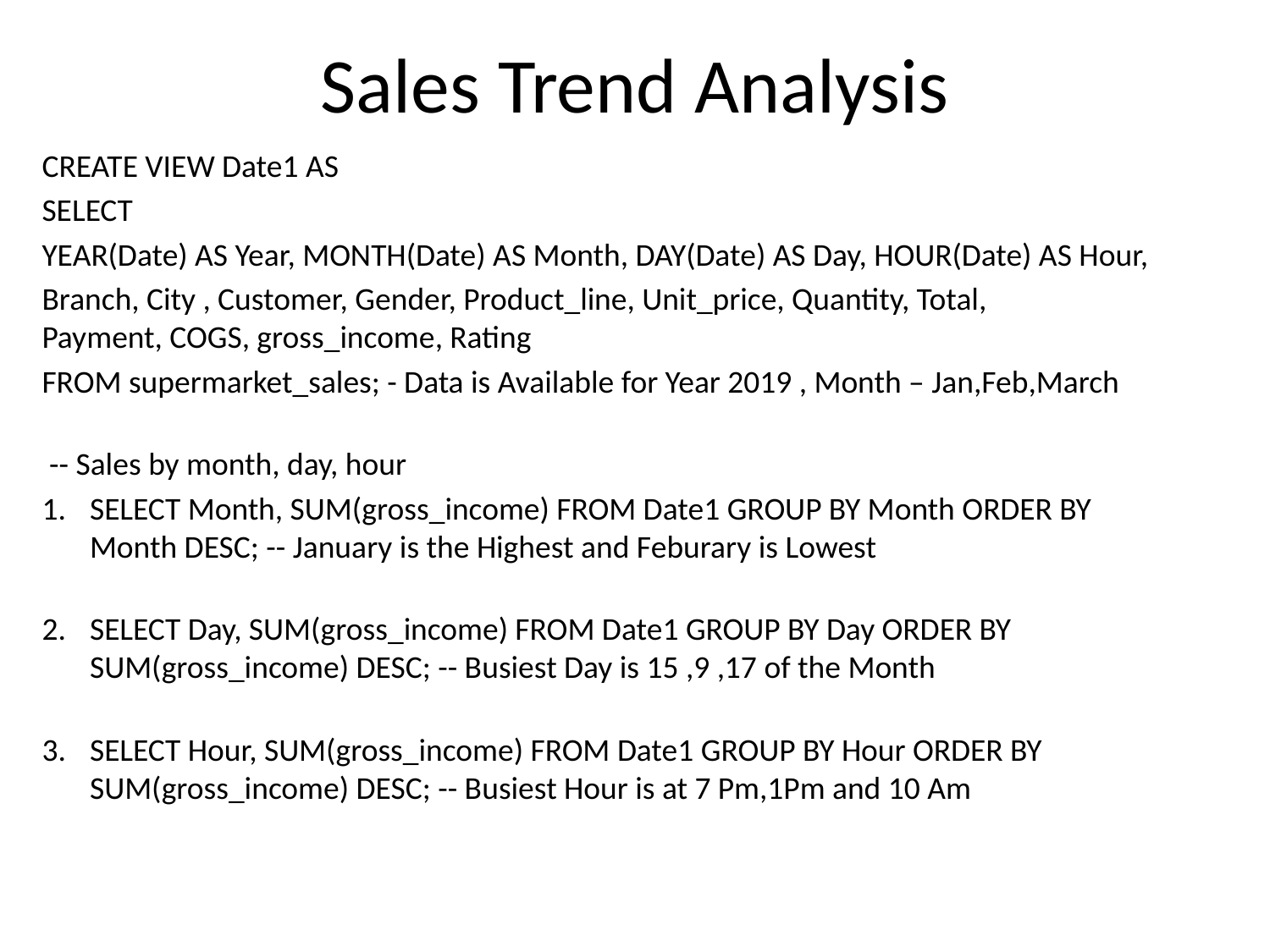

# Sales Trend Analysis
CREATE VIEW Date1 AS
SELECT
YEAR(Date) AS Year, MONTH(Date) AS Month, DAY(Date) AS Day, HOUR(Date) AS Hour,
Branch, City , Customer, Gender, Product_line, Unit_price, Quantity, Total,
Payment, COGS, gross_income, Rating
FROM supermarket_sales; - Data is Available for Year 2019 , Month – Jan,Feb,March
 -- Sales by month, day, hour
SELECT Month, SUM(gross_income) FROM Date1 GROUP BY Month ORDER BY Month DESC; -- January is the Highest and Feburary is Lowest
SELECT Day, SUM(gross_income) FROM Date1 GROUP BY Day ORDER BY SUM(gross_income) DESC; -- Busiest Day is 15 ,9 ,17 of the Month
SELECT Hour, SUM(gross_income) FROM Date1 GROUP BY Hour ORDER BY SUM(gross_income) DESC; -- Busiest Hour is at 7 Pm,1Pm and 10 Am